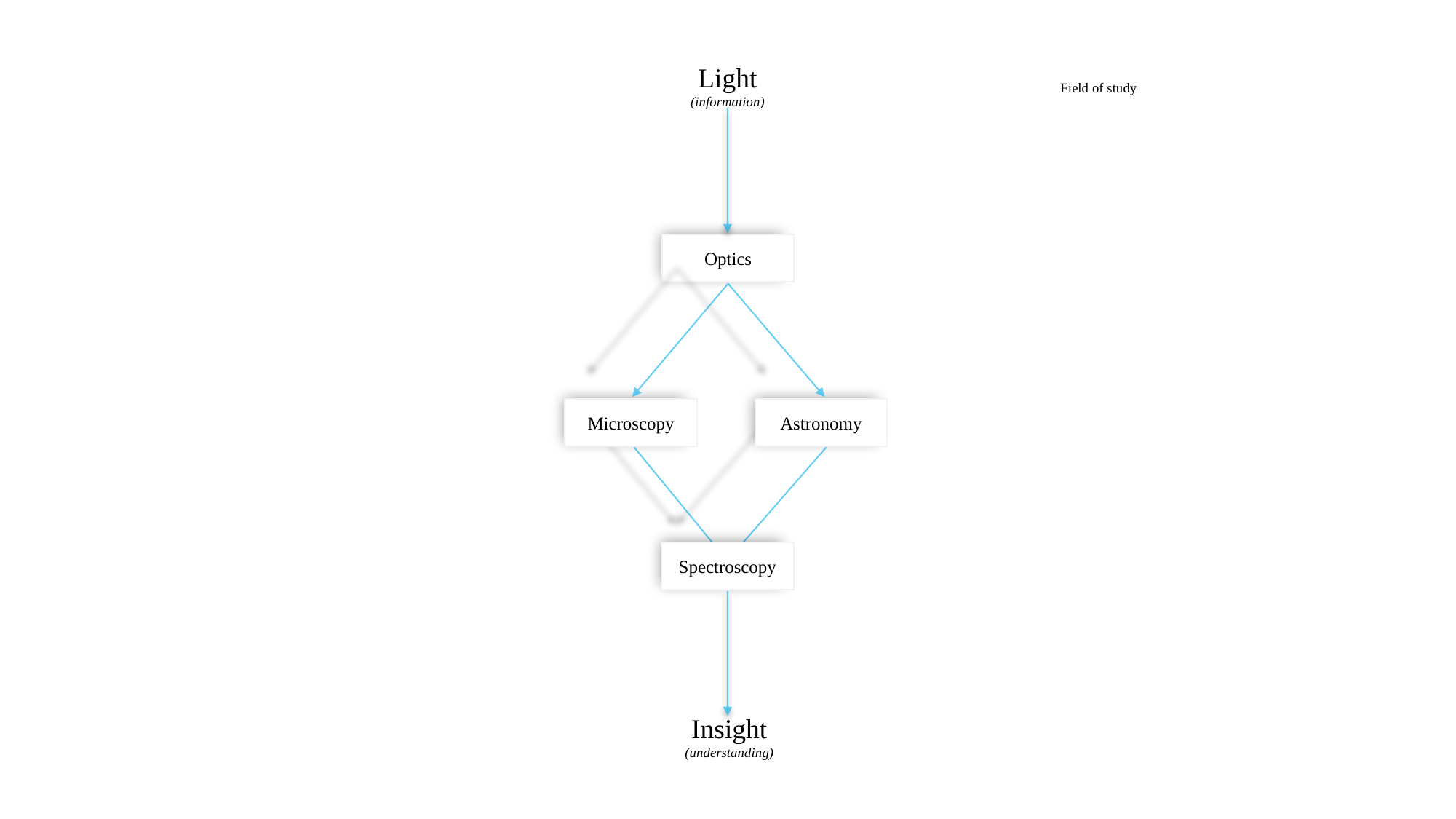

Light
(information)
Optics
Microscopy
Astronomy
Spectroscopy
Insight
(understanding)
Field of study